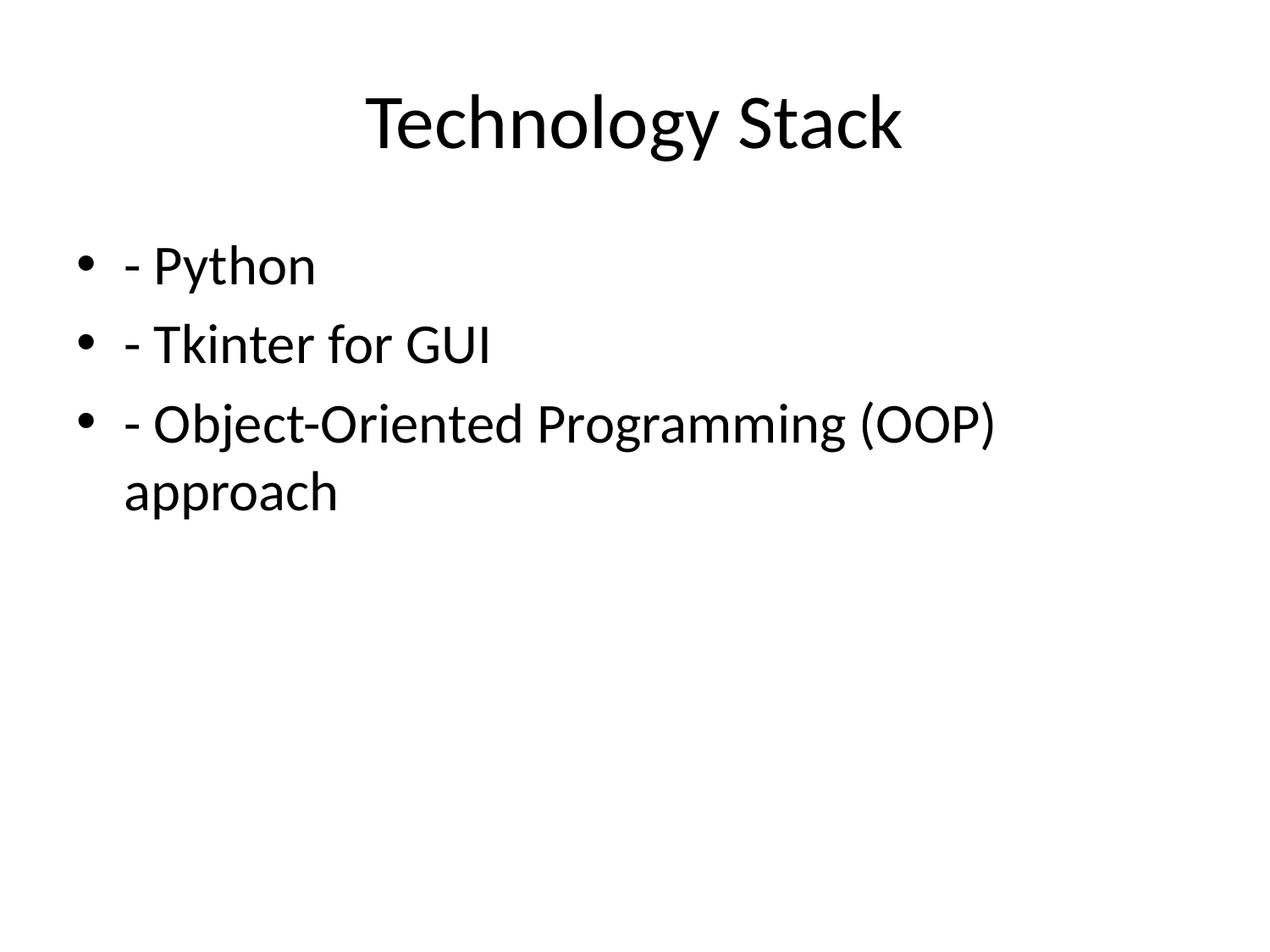

# Technology Stack
- Python
- Tkinter for GUI
- Object-Oriented Programming (OOP) approach